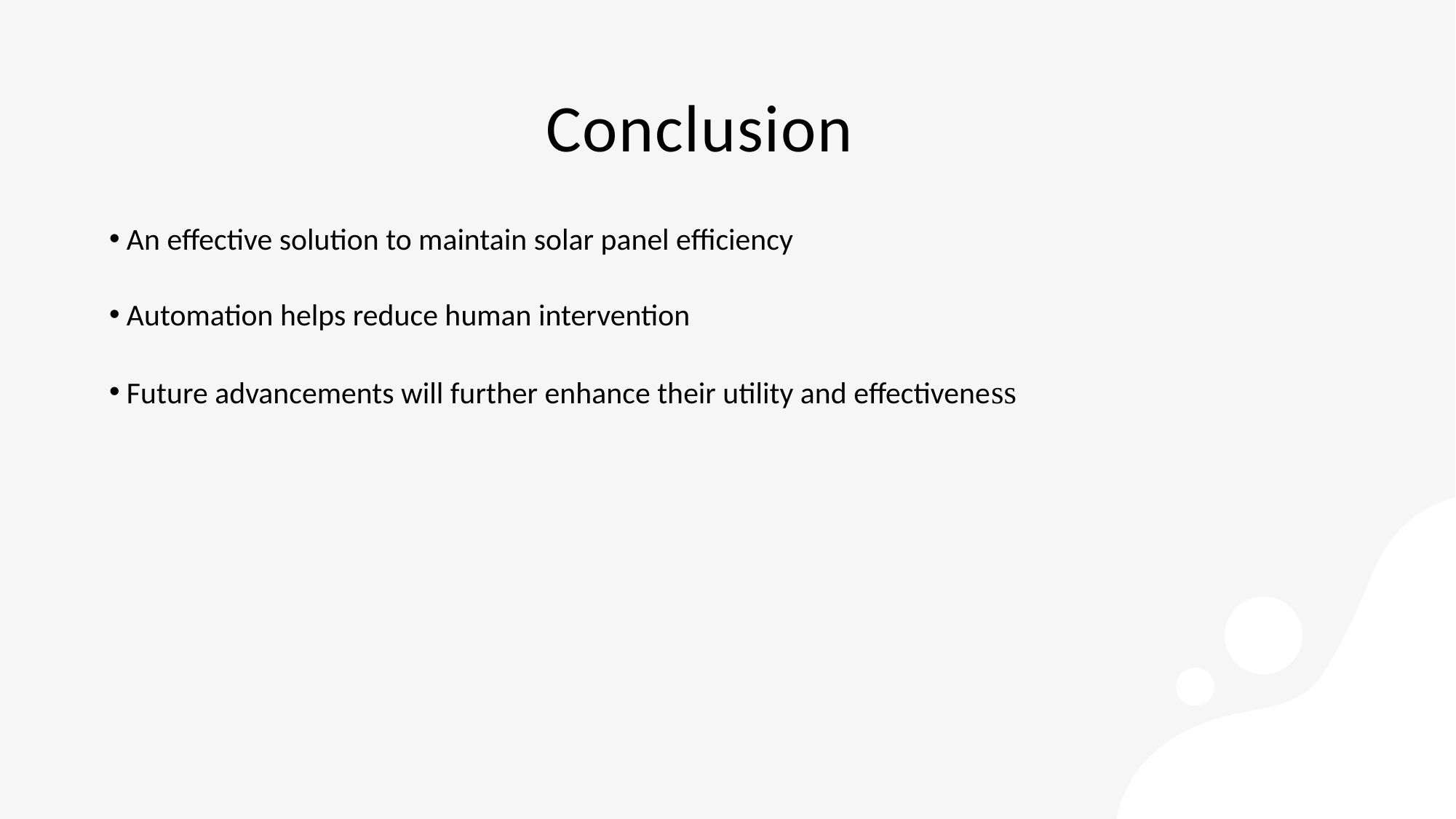

# Conclusion
 An effective solution to maintain solar panel efficiency

 Automation helps reduce human intervention

 Future advancements will further enhance their utility and effectiveness